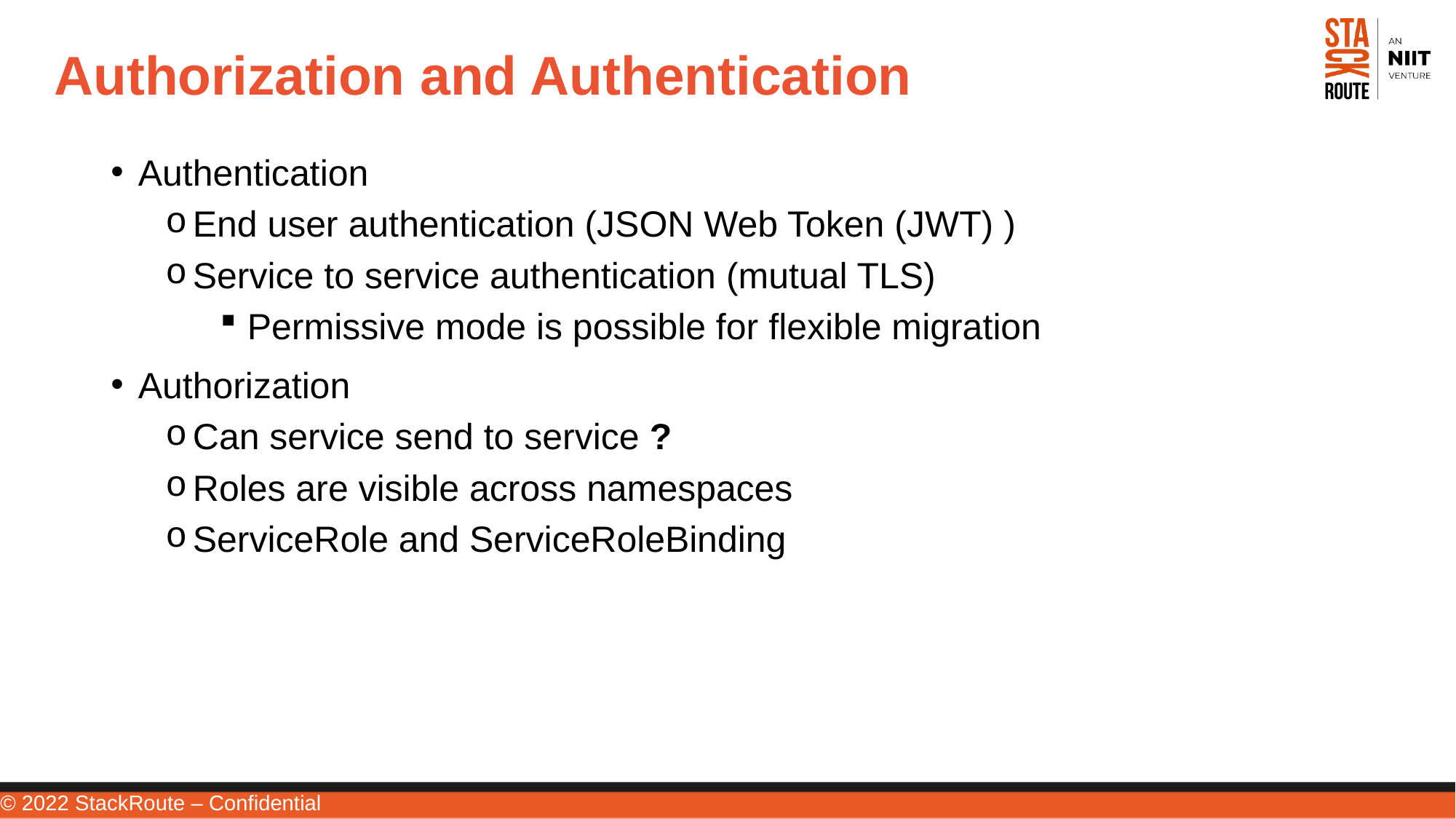

# Authorization and Authentication
Authentication
End user authentication (JSON Web Token (JWT) )
Service to service authentication (mutual TLS)
Permissive mode is possible for flexible migration
Authorization
Can service send to service ?
Roles are visible across namespaces
ServiceRole and ServiceRoleBinding